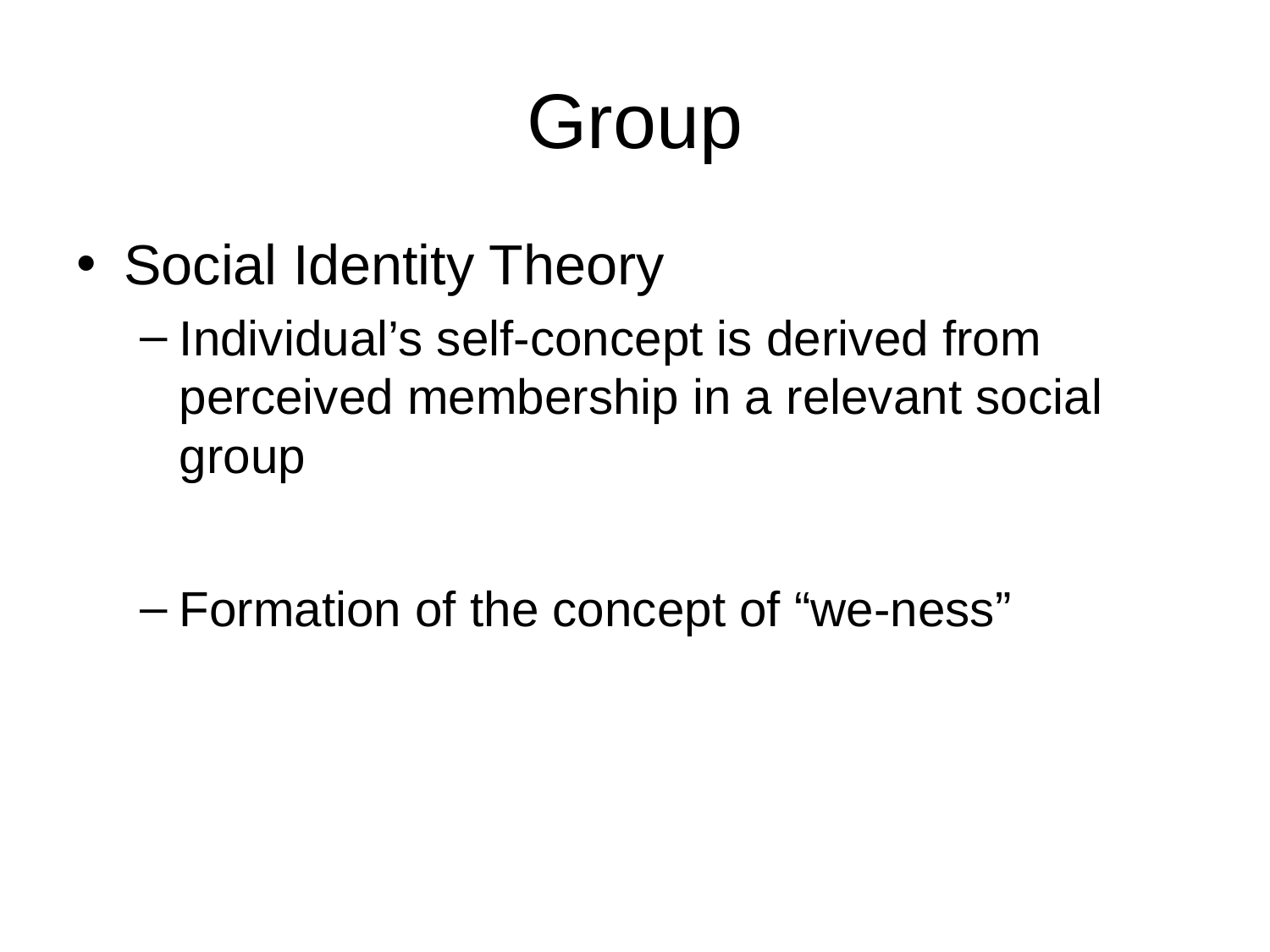

# Group
Social Identity Theory
Individual’s self-concept is derived from perceived membership in a relevant social group

Formation of the concept of “we-ness”